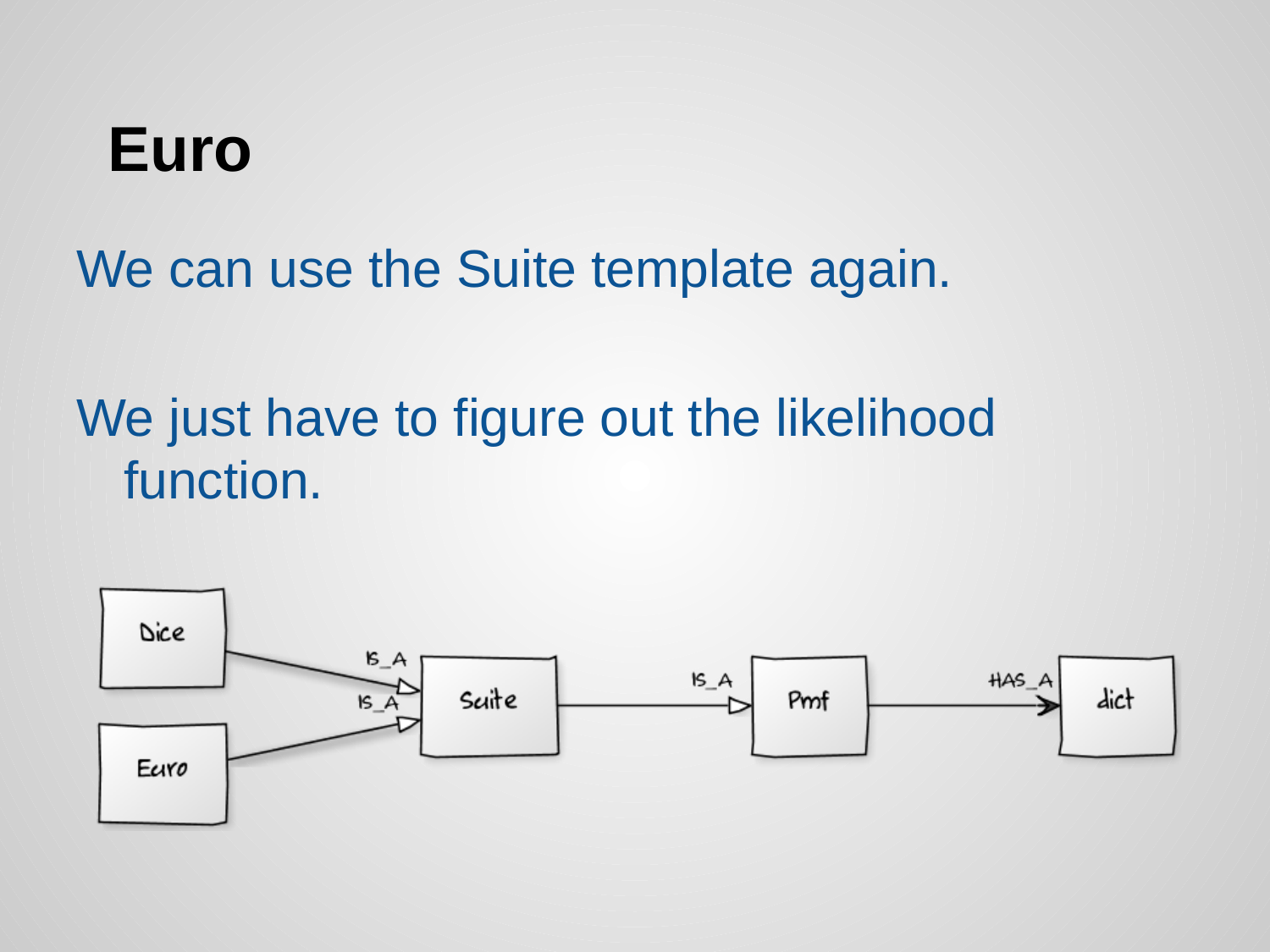

# Euro
We can use the Suite template again.

We just have to figure out the likelihood function.